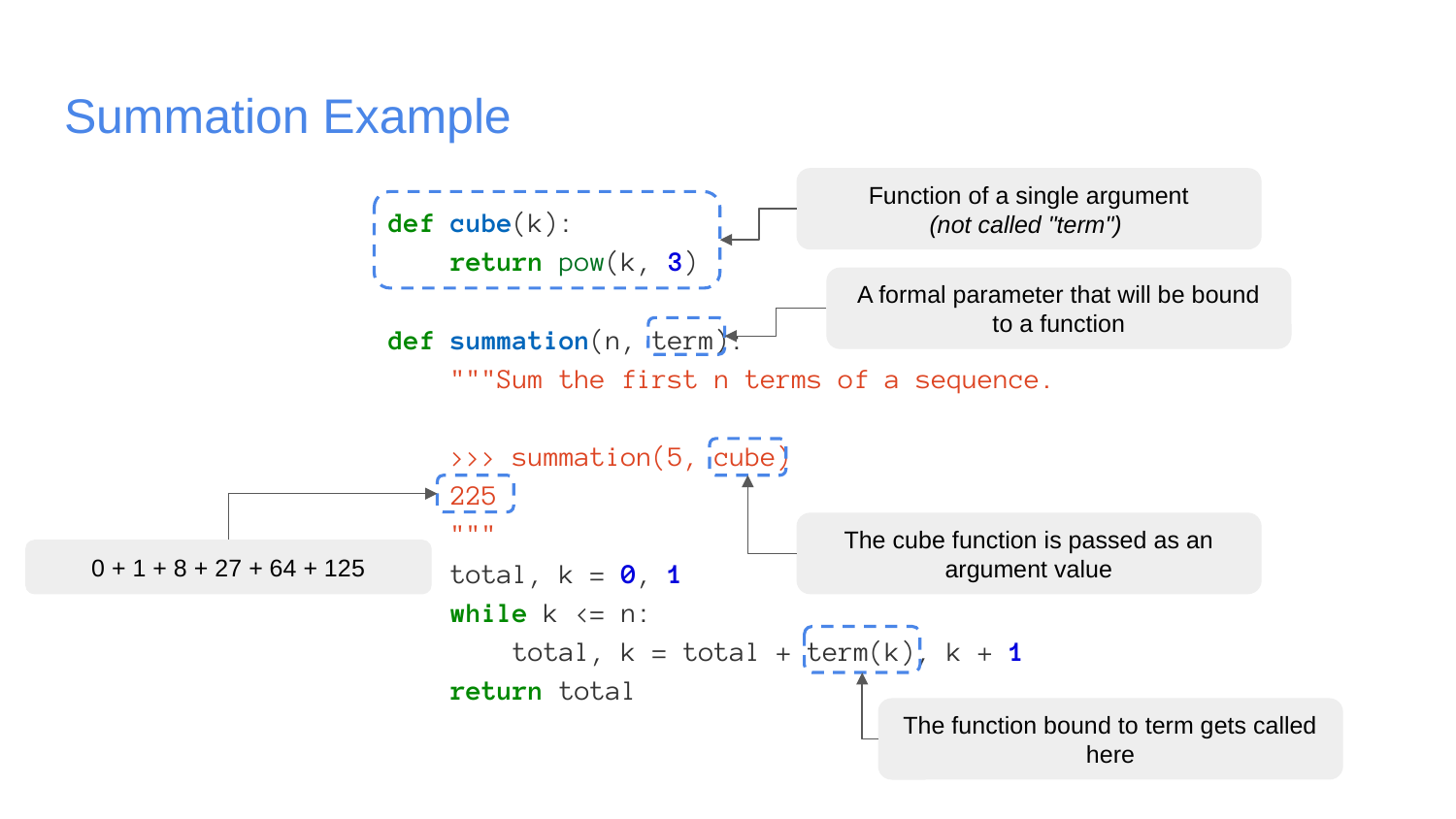

# Summation Example
Function of a single argument
(not called "term")

def cube(k):
    return pow(k, 3)

def summation(n, term):
    """Sum the first n terms of a sequence.

    >>> summation(5, cube)
    225
    """
    total, k = 0, 1
    while k <= n:
        total, k = total + term(k), k + 1
    return total
A formal parameter that will be bound to a function

The cube function is passed as an argument value

0 + 1 + 8 + 27 + 64 + 125

The function bound to term gets called here